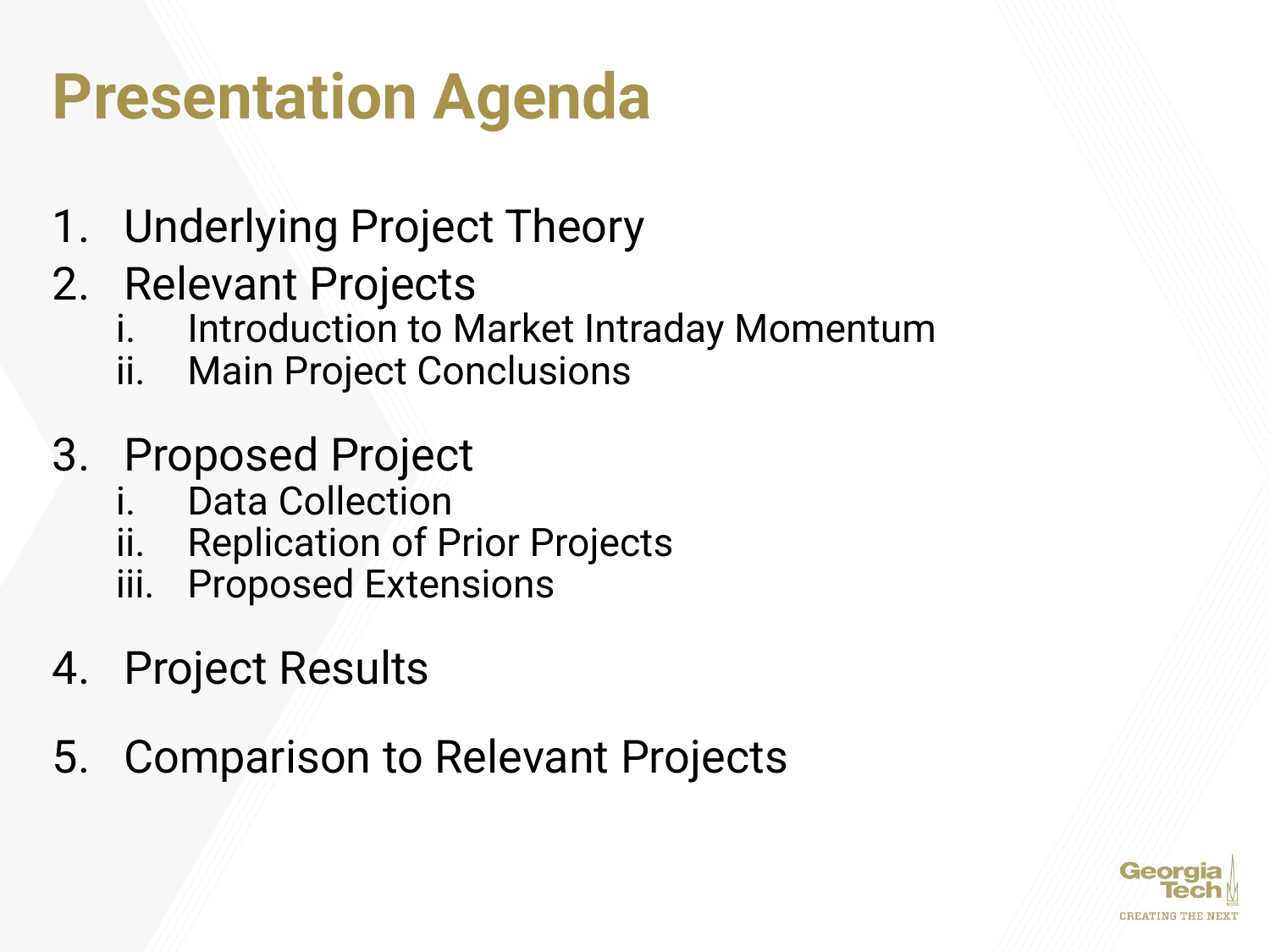

# Presentation Agenda
Underlying Project Theory
Relevant Projects
Introduction to Market Intraday Momentum
Main Project Conclusions
Proposed Project
Data Collection
Replication of Prior Projects
Proposed Extensions
Project Results
Comparison to Relevant Projects